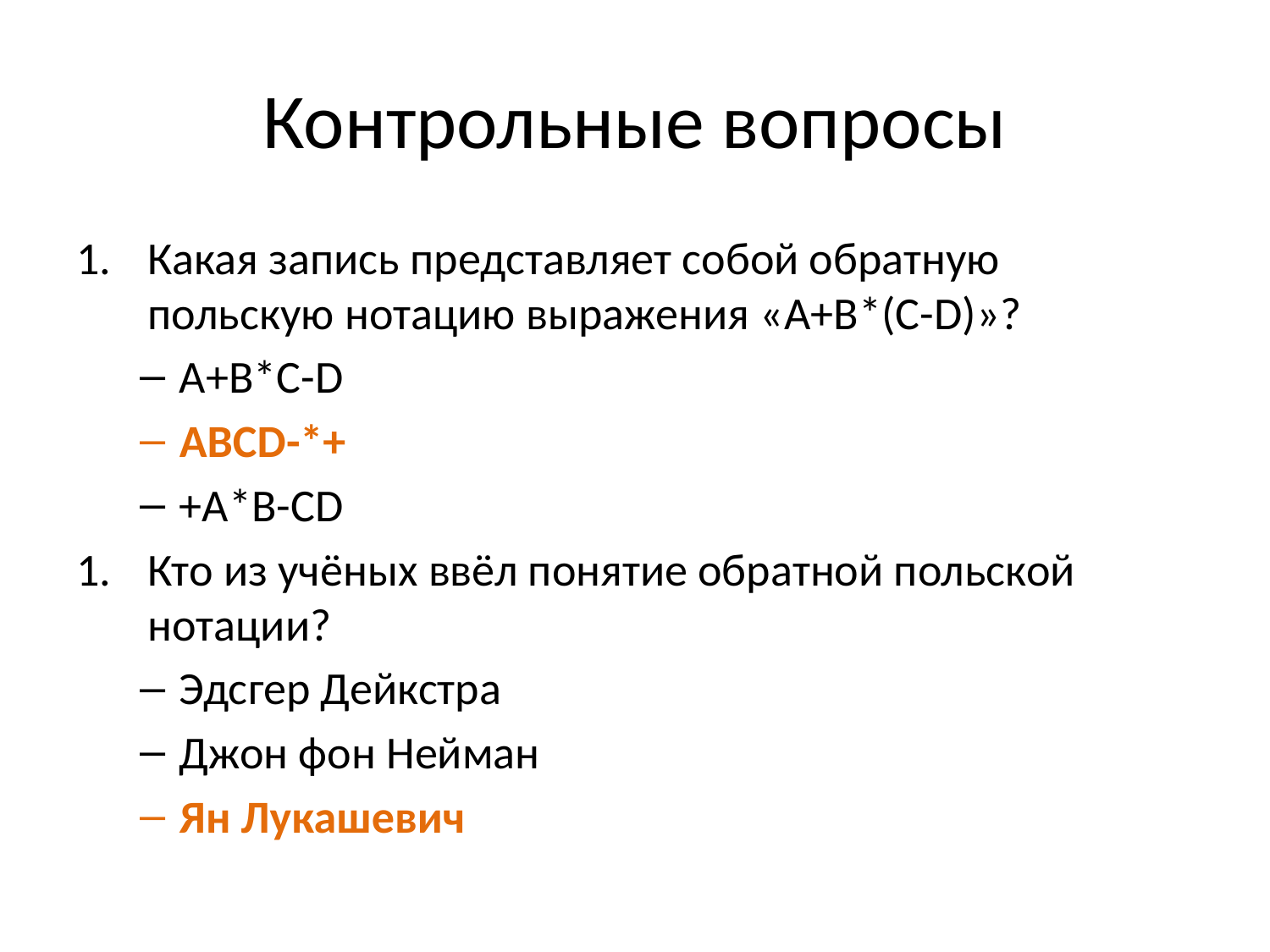

# Контрольные вопросы
Какая запись представляет собой обратную польскую нотацию выражения «A+B*(C-D)»?
A+B*C-D
ABCD-*+
+A*B-CD
Кто из учёных ввёл понятие обратной польской нотации?
Эдсгер Дейкстра
Джон фон Нейман
Ян Лукашевич